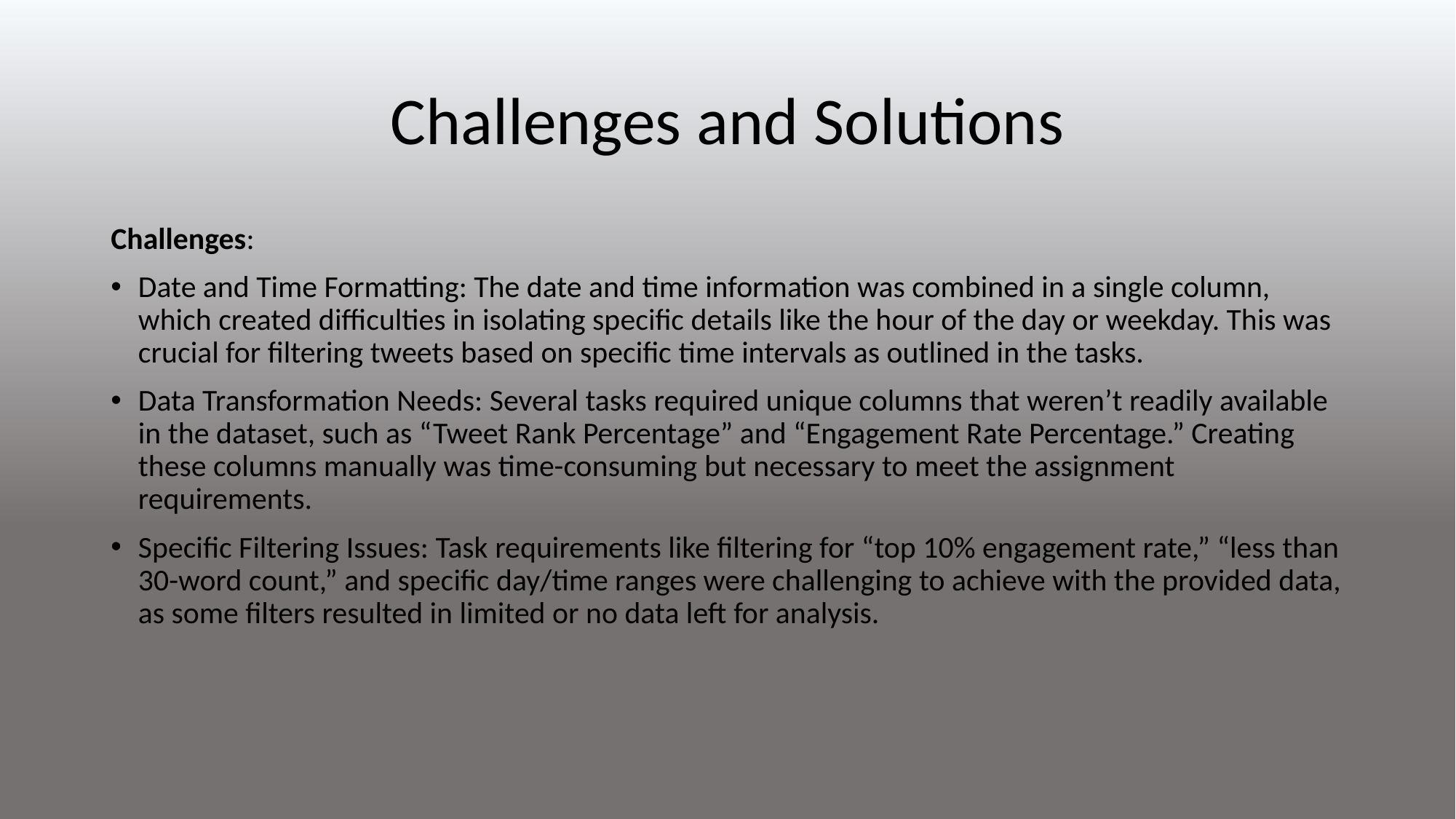

# Challenges and Solutions
Challenges:
Date and Time Formatting: The date and time information was combined in a single column, which created difficulties in isolating specific details like the hour of the day or weekday. This was crucial for filtering tweets based on specific time intervals as outlined in the tasks.
Data Transformation Needs: Several tasks required unique columns that weren’t readily available in the dataset, such as “Tweet Rank Percentage” and “Engagement Rate Percentage.” Creating these columns manually was time-consuming but necessary to meet the assignment requirements.
Specific Filtering Issues: Task requirements like filtering for “top 10% engagement rate,” “less than 30-word count,” and specific day/time ranges were challenging to achieve with the provided data, as some filters resulted in limited or no data left for analysis.